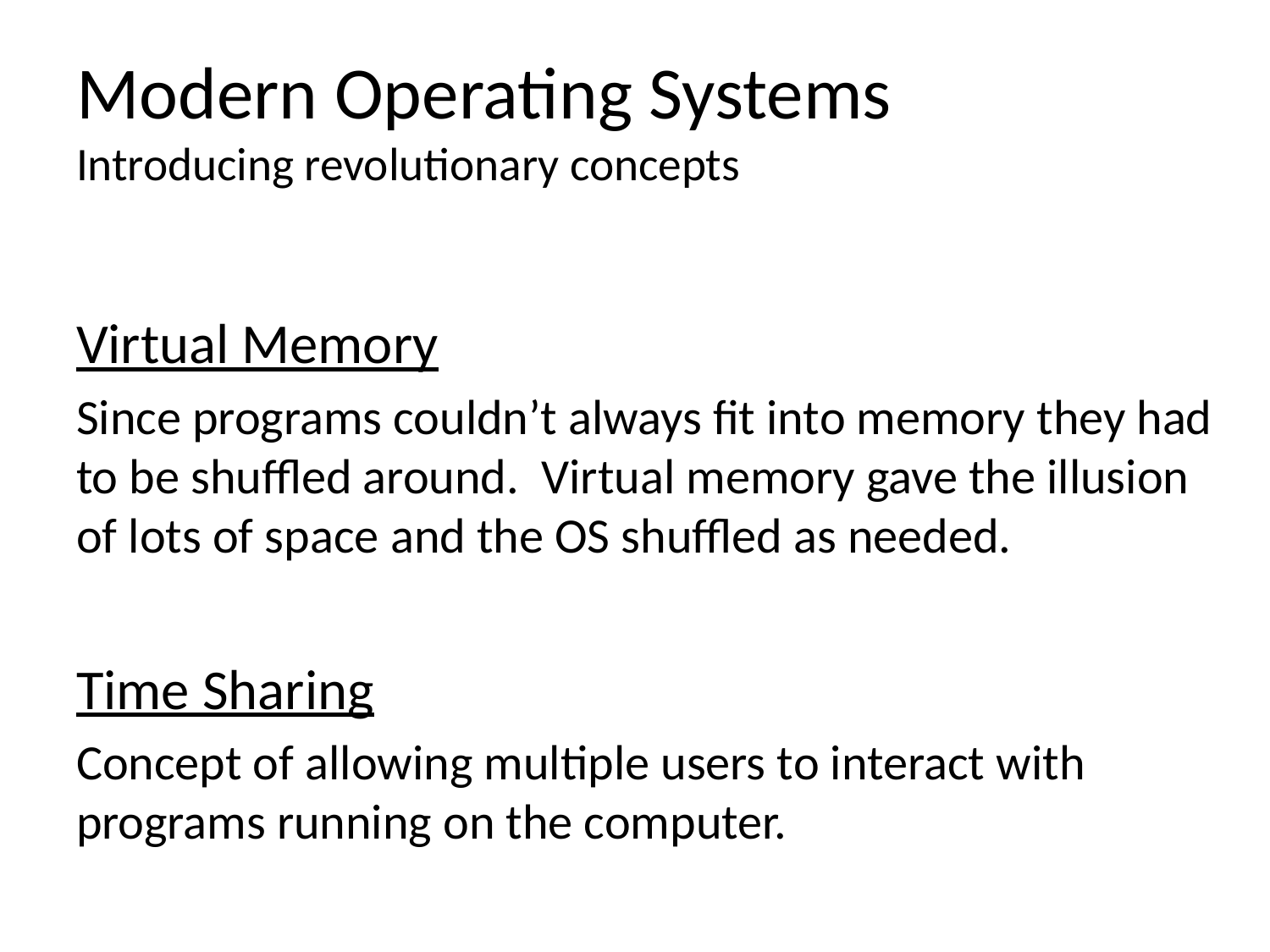

# Modern Operating Systems Introducing revolutionary concepts

Virtual Memory
Since programs couldn’t always fit into memory they had to be shuffled around.  Virtual memory gave the illusion of lots of space and the OS shuffled as needed.

Time Sharing
Concept of allowing multiple users to interact with programs running on the computer.